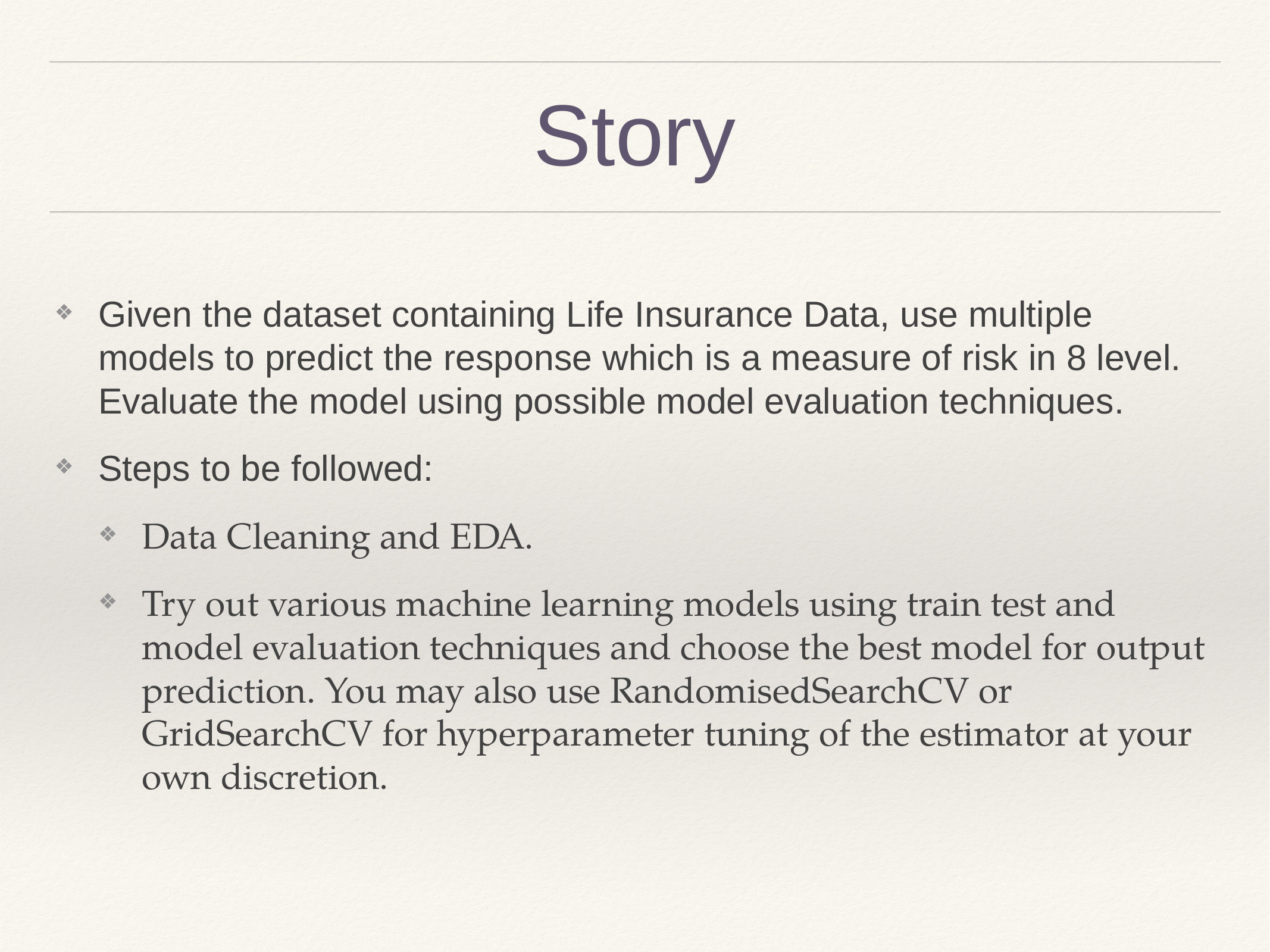

# Story

Given the dataset containing Life Insurance Data, use multiple models to predict the response which is a measure of risk in 8 level. Evaluate the model using possible model evaluation techniques.
Steps to be followed:
Data Cleaning and EDA.
Try out various machine learning models using train test and model evaluation techniques and choose the best model for output prediction. You may also use RandomisedSearchCV or GridSearchCV for hyperparameter tuning of the estimator at your own discretion.